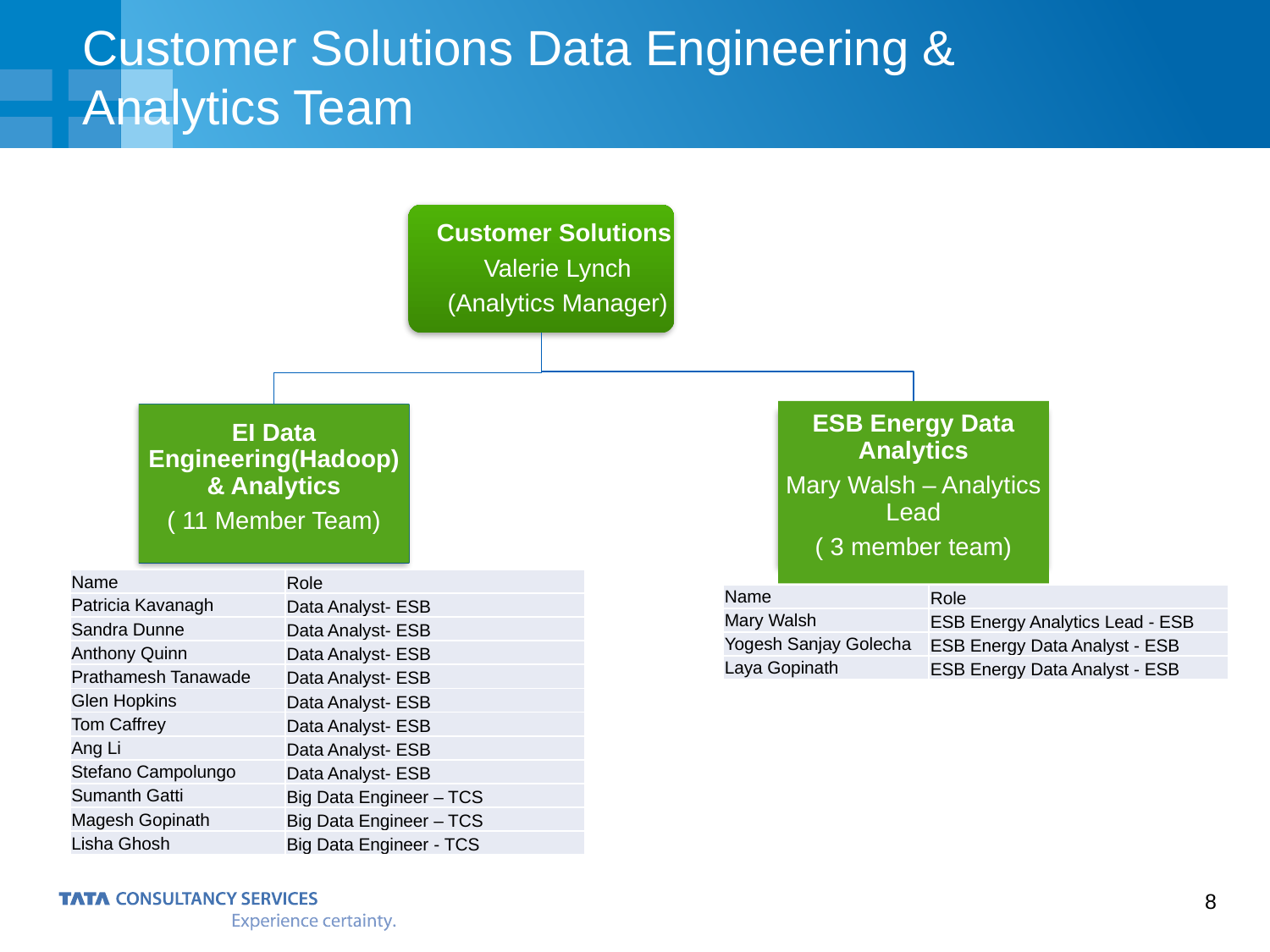

# Customer Solutions Data Engineering & Analytics Team

Customer Solutions
Valerie Lynch
(Analytics Manager)
ESB Energy Data Analytics
Mary Walsh – Analytics Lead
( 3 member team)

EI Data Engineering(Hadoop) & Analytics
( 11 Member Team)
| Name | Role |
| --- | --- |
| Patricia Kavanagh | Data Analyst- ESB |
| Sandra Dunne | Data Analyst- ESB |
| Anthony Quinn | Data Analyst- ESB |
| Prathamesh Tanawade | Data Analyst- ESB |
| Glen Hopkins | Data Analyst- ESB |
| Tom Caffrey | Data Analyst- ESB |
| Ang Li | Data Analyst- ESB |
| Stefano Campolungo | Data Analyst- ESB |
| Sumanth Gatti | Big Data Engineer – TCS |
| Magesh Gopinath | Big Data Engineer – TCS |
| Lisha Ghosh | Big Data Engineer - TCS |
| Name | Role |
| --- | --- |
| Mary Walsh | ESB Energy Analytics Lead - ESB |
| Yogesh Sanjay Golecha | ESB Energy Data Analyst - ESB |
| Laya Gopinath | ESB Energy Data Analyst - ESB |